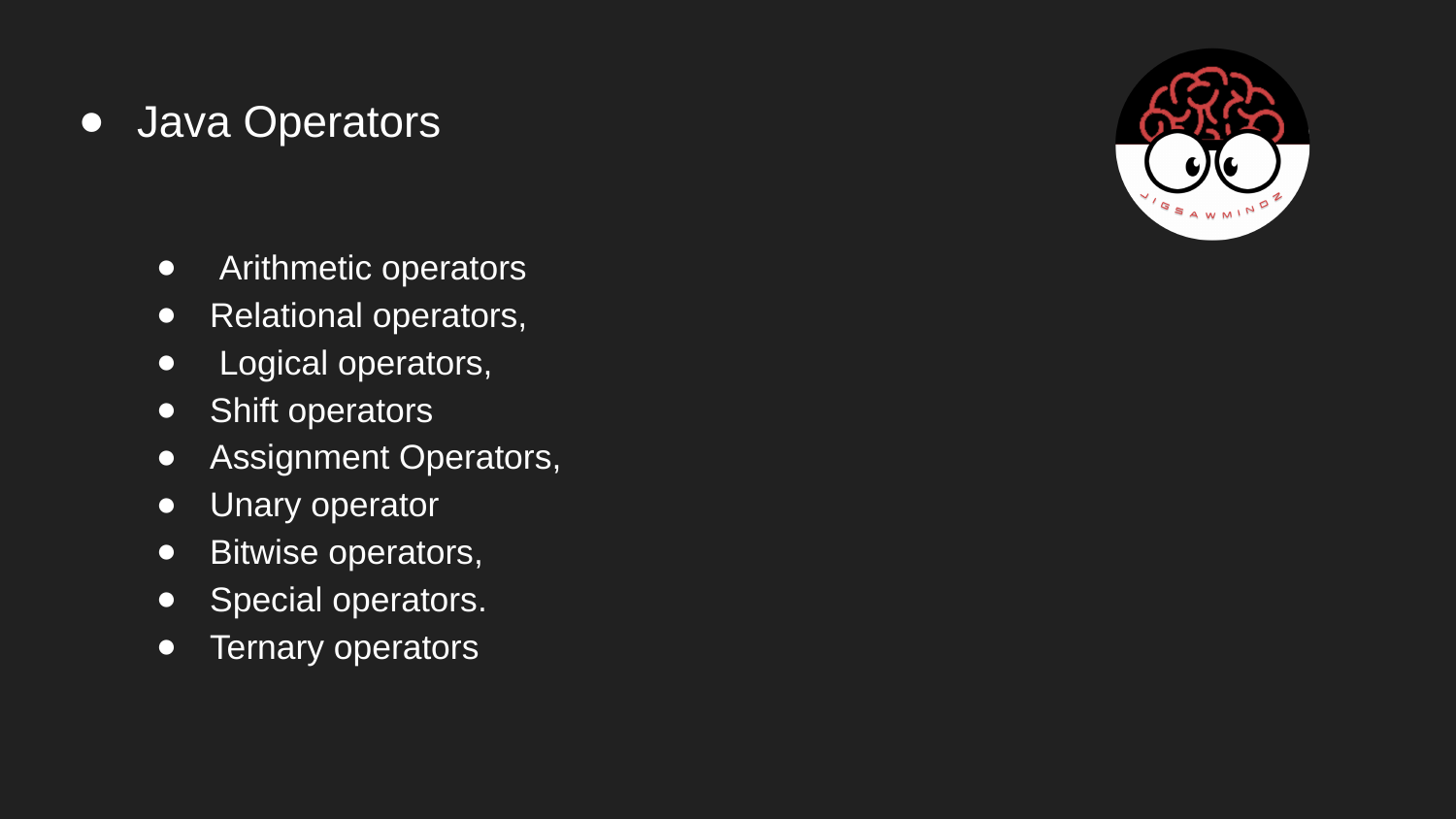

# Java Operators

 Arithmetic operators
Relational operators,
 Logical operators,
Shift operators
Assignment Operators,
Unary operator
Bitwise operators,
Special operators.
Ternary operators